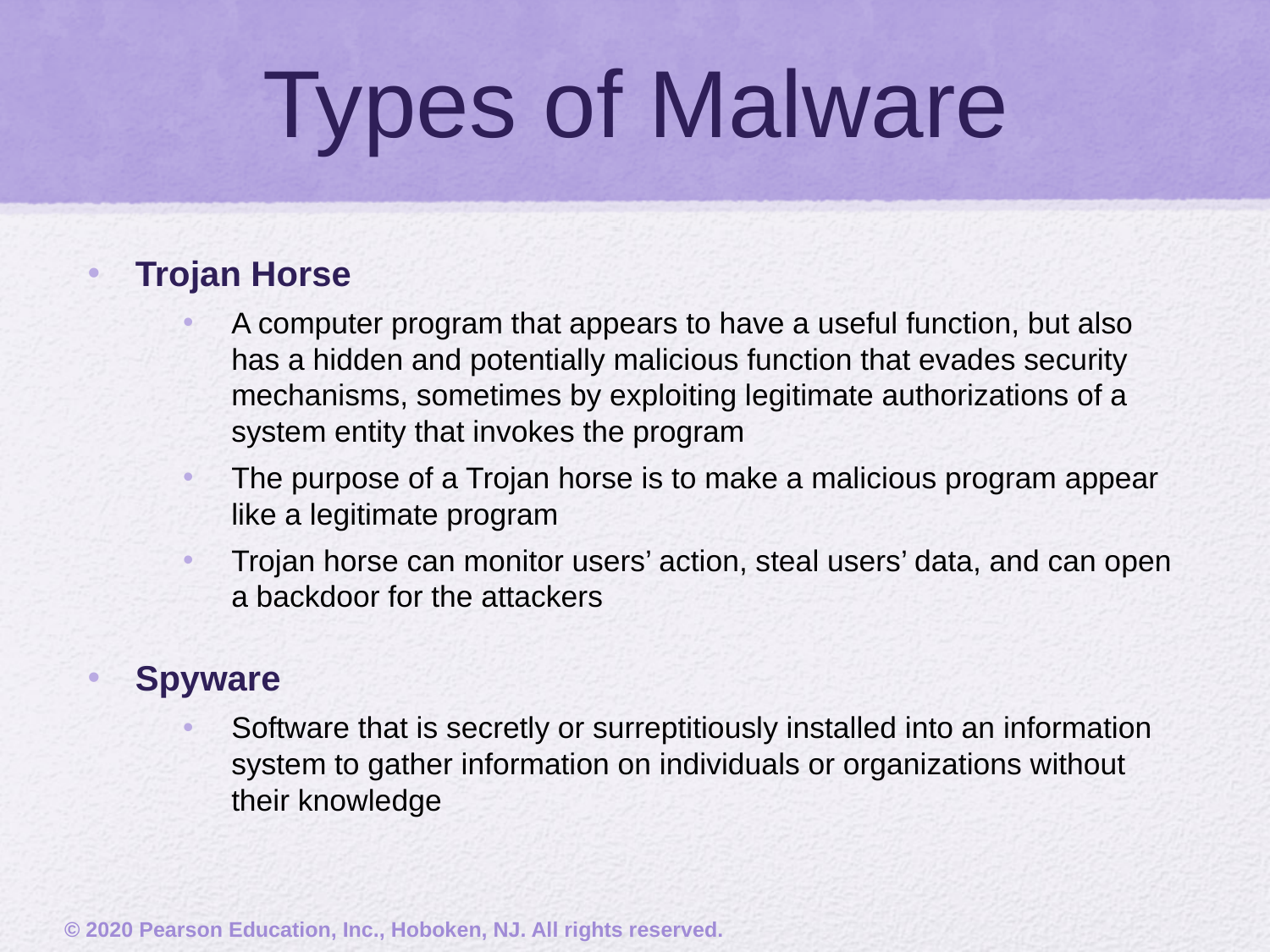

# Types of Malware
Trojan Horse
A computer program that appears to have a useful function, but also has a hidden and potentially malicious function that evades security mechanisms, sometimes by exploiting legitimate authorizations of a system entity that invokes the program
The purpose of a Trojan horse is to make a malicious program appear like a legitimate program
Trojan horse can monitor users’ action, steal users’ data, and can open a backdoor for the attackers
Spyware
Software that is secretly or surreptitiously installed into an information system to gather information on individuals or organizations without their knowledge
© 2020 Pearson Education, Inc., Hoboken, NJ. All rights reserved.